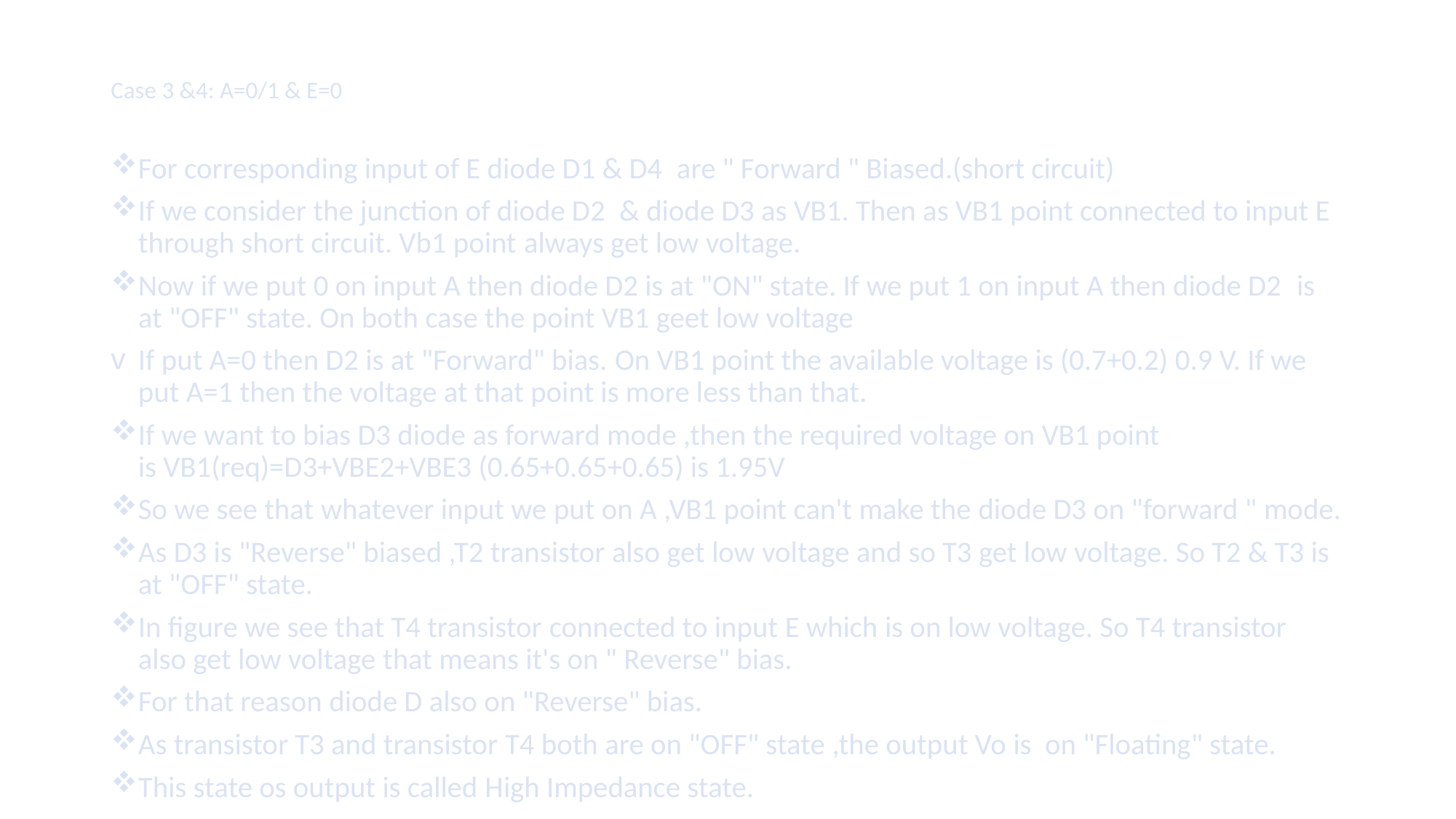

# Case 3 &4: A=0/1 & E=0
For corresponding input of E diode D1 & D4  are " Forward " Biased.(short circuit)
If we consider the junction of diode D2  & diode D3 as VB1. Then as VB1 point connected to input E through short circuit. Vb1 point always get low voltage.
Now if we put 0 on input A then diode D2 is at "ON" state. If we put 1 on input A then diode D2  is at "OFF" state. On both case the point VB1 geet low voltage
If put A=0 then D2 is at "Forward" bias. On VB1 point the available voltage is (0.7+0.2) 0.9 V. If we put A=1 then the voltage at that point is more less than that.
If we want to bias D3 diode as forward mode ,then the required voltage on VB1 point is VB1(req)=D3+VBE2+VBE3 (0.65+0.65+0.65) is 1.95V
So we see that whatever input we put on A ,VB1 point can't make the diode D3 on "forward " mode.
As D3 is "Reverse" biased ,T2 transistor also get low voltage and so T3 get low voltage. So T2 & T3 is at "OFF" state.
In figure we see that T4 transistor connected to input E which is on low voltage. So T4 transistor also get low voltage that means it's on " Reverse" bias.
For that reason diode D also on "Reverse" bias.
As transistor T3 and transistor T4 both are on "OFF" state ,the output Vo is  on "Floating" state.
This state os output is called High Impedance state.